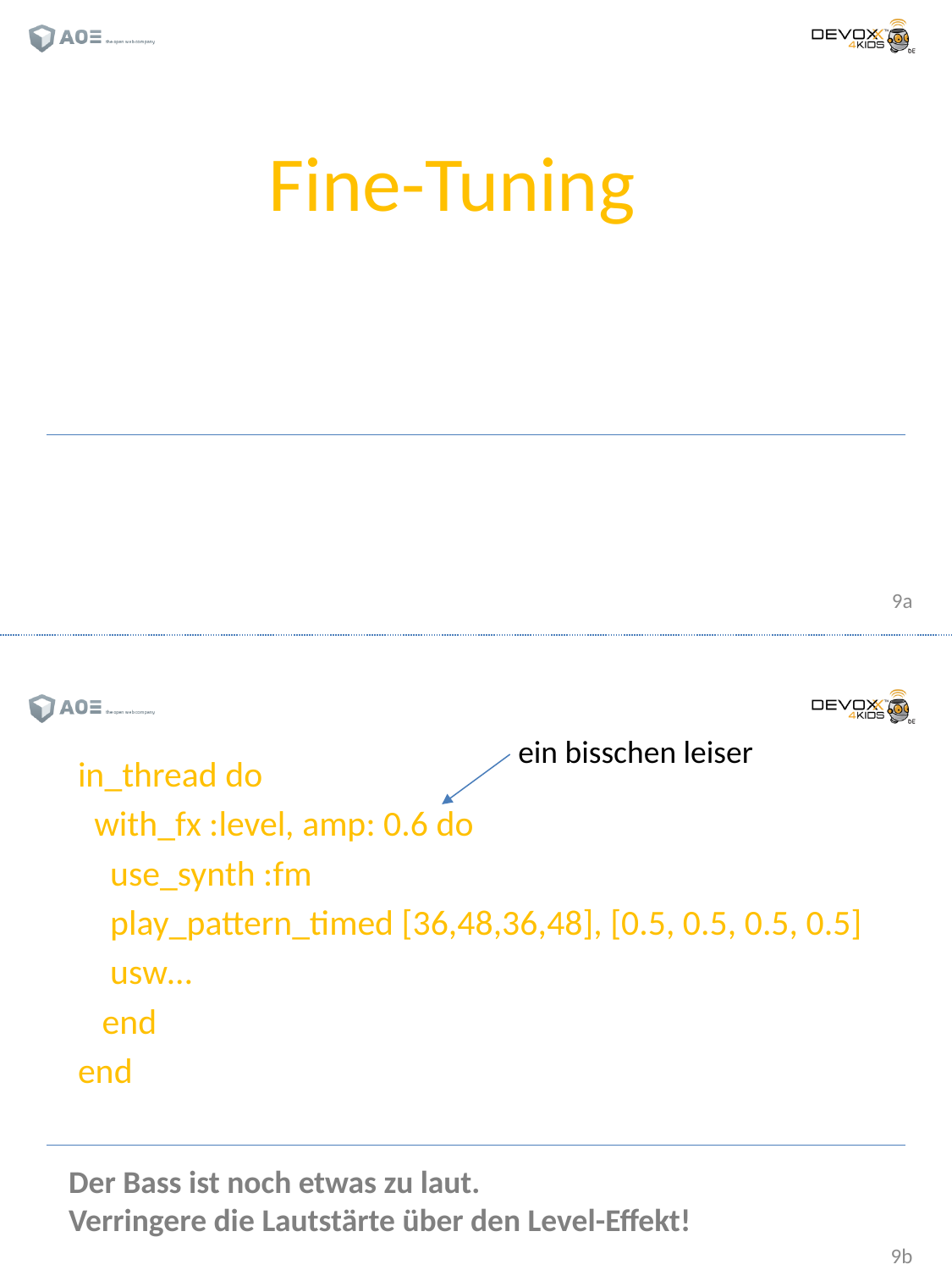

Fine-Tuning

ein bisschen leiser
in_thread do
  with_fx :level, amp: 0.6 do
    use_synth :fm
    play_pattern_timed [36,48,36,48], [0.5, 0.5, 0.5, 0.5]
    usw…
   end
end

Der Bass ist noch etwas zu laut.
Verringere die Lautstärte über den Level-Effekt!